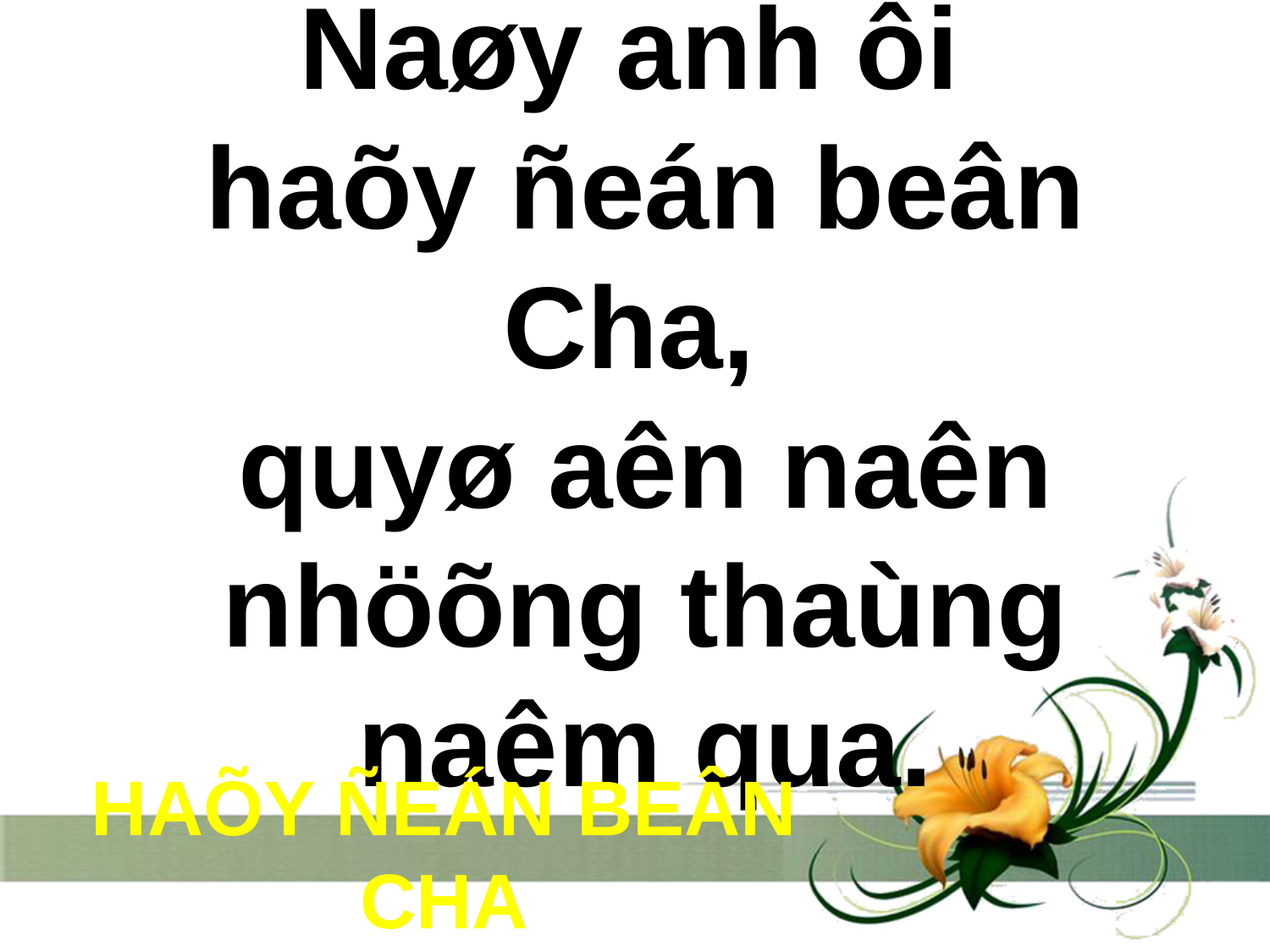

# Naøy anh ôi haõy ñeán beân Cha, quyø aên naên nhöõng thaùng naêm qua.
HAÕY ÑEÁN BEÂN CHA